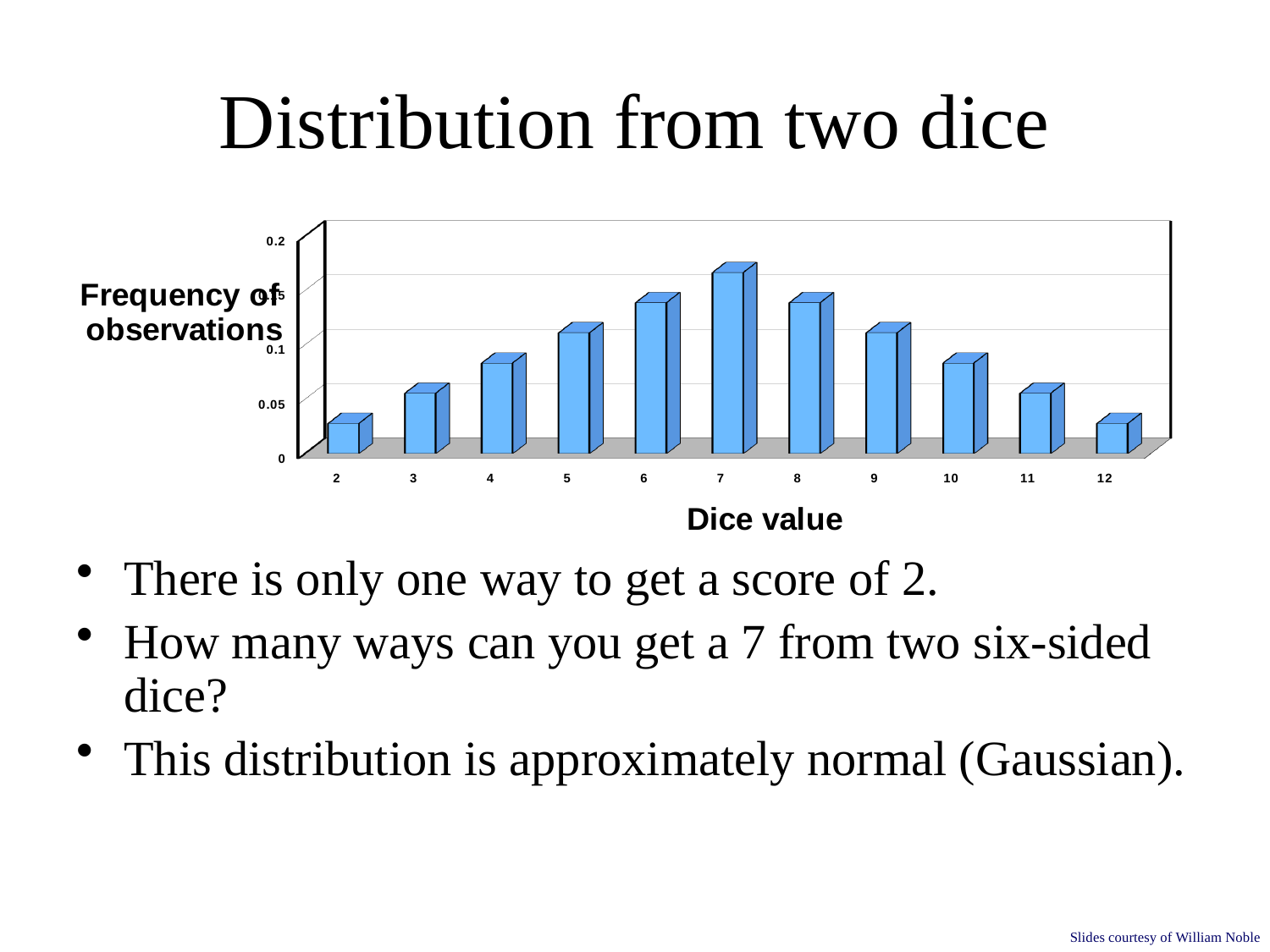

# Distribution from two dice

[unsupported chart]

There is only one way to get a score of 2.
How many ways can you get a 7 from two six-sided dice?
This distribution is approximately normal (Gaussian).
Slides courtesy of William Noble